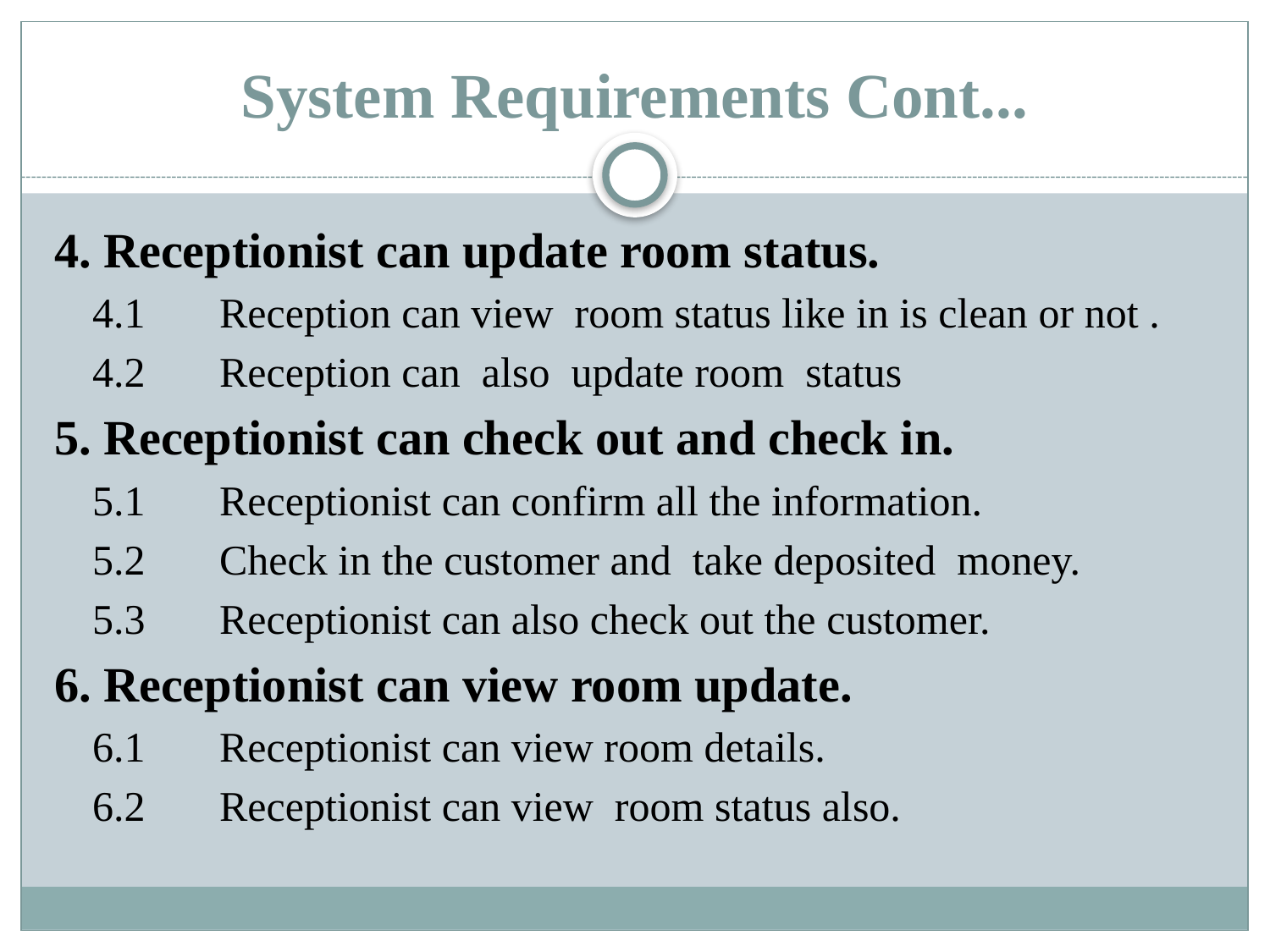

# System Requirements Cont...
4. Receptionist can update room status.
4.1	Reception can view  room status like in is clean or not .
4.2	Reception can  also  update room  status
5. Receptionist can check out and check in.
5.1	Receptionist can confirm all the information.
5.2	Check in the customer and  take deposited  money.
5.3	Receptionist can also check out the customer.
6. Receptionist can view room update.
6.1	Receptionist can view room details.
6.2	Receptionist can view  room status also.